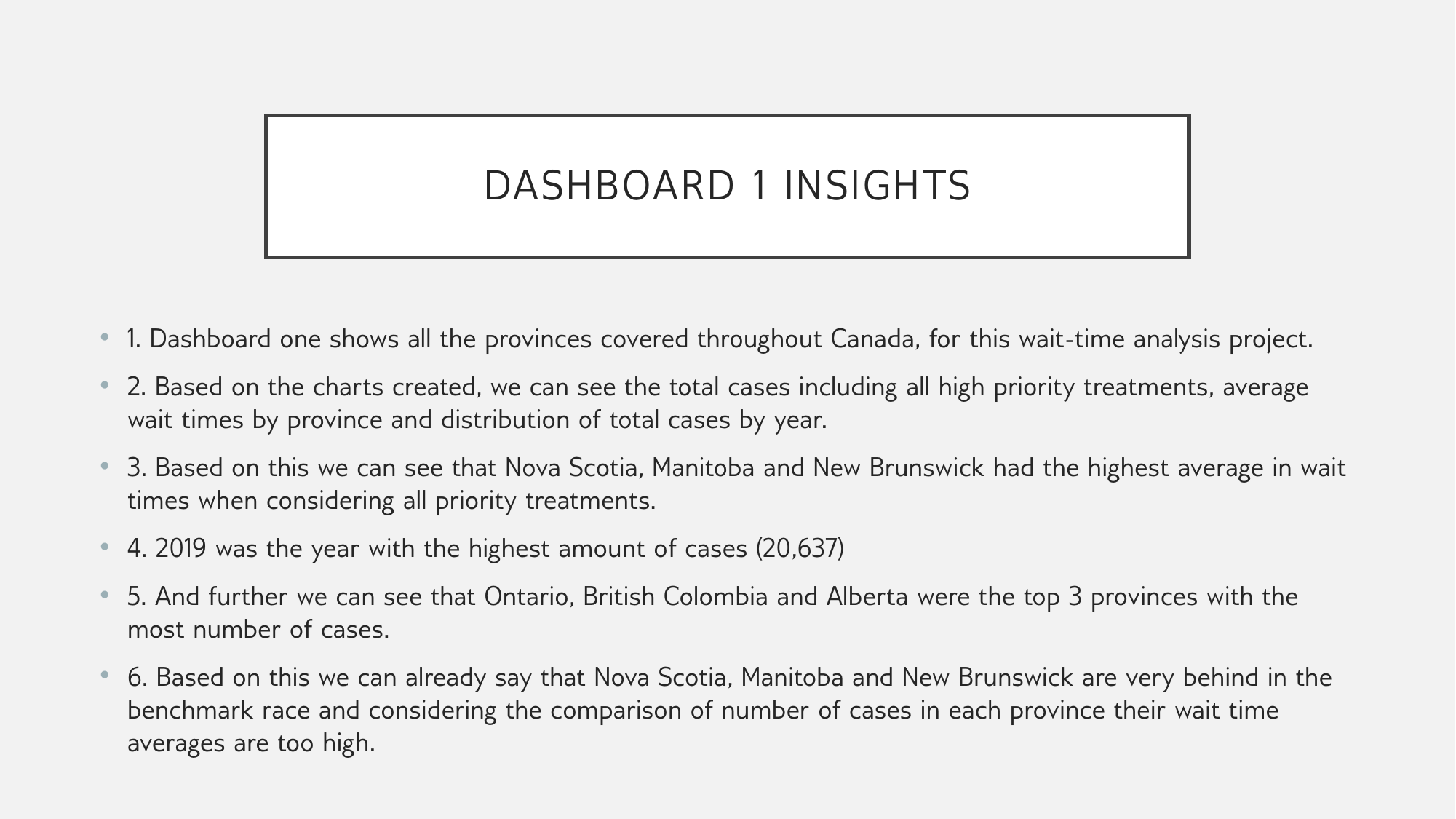

# Dashboard 1 INSIGHTS
1. Dashboard one shows all the provinces covered throughout Canada, for this wait-time analysis project.
2. Based on the charts created, we can see the total cases including all high priority treatments, average wait times by province and distribution of total cases by year.
3. Based on this we can see that Nova Scotia, Manitoba and New Brunswick had the highest average in wait times when considering all priority treatments.
4. 2019 was the year with the highest amount of cases (20,637)
5. And further we can see that Ontario, British Colombia and Alberta were the top 3 provinces with the most number of cases.
6. Based on this we can already say that Nova Scotia, Manitoba and New Brunswick are very behind in the benchmark race and considering the comparison of number of cases in each province their wait time averages are too high.